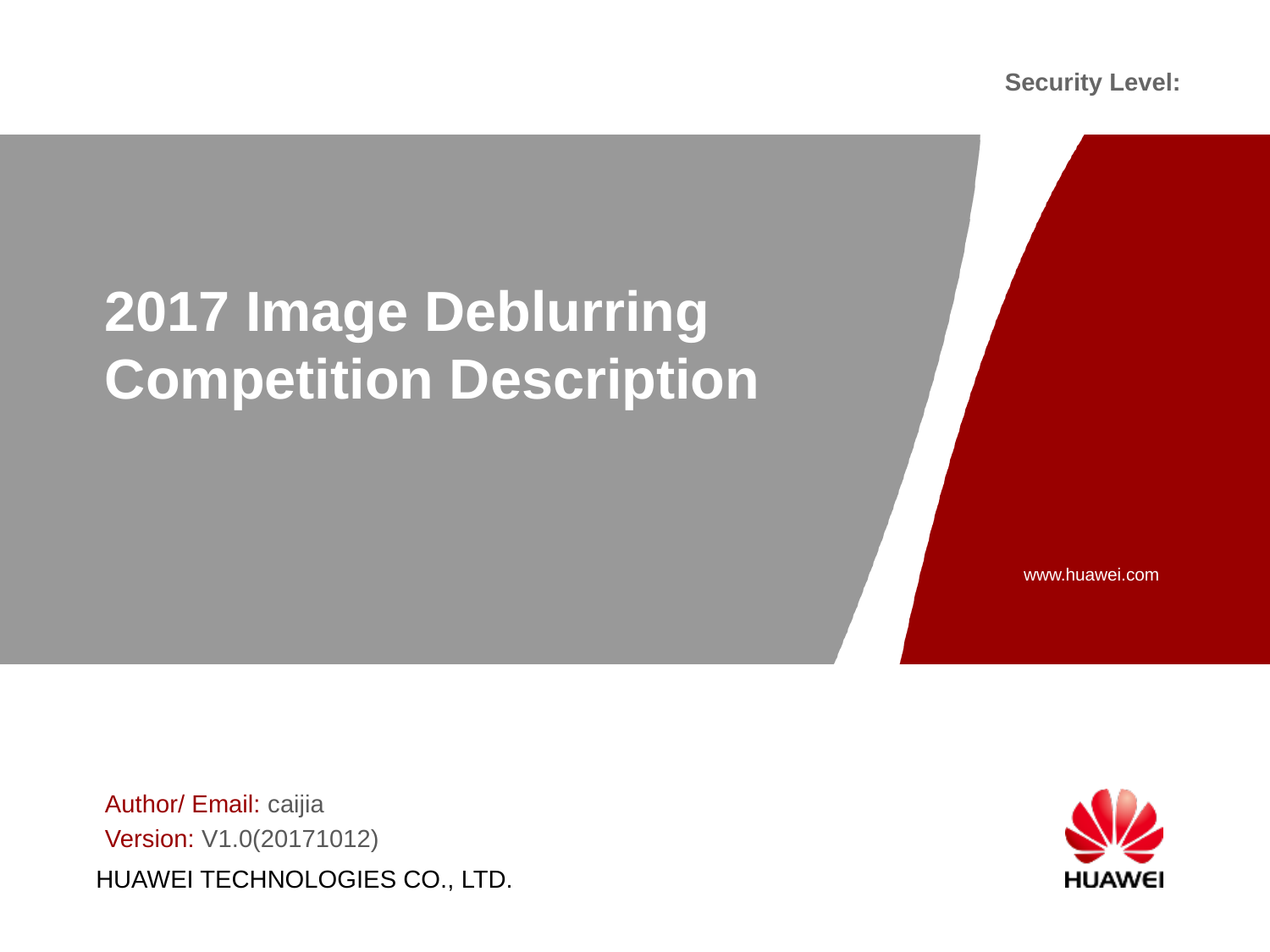

# 2017 Image Deblurring Competition Description
Author/ Email: caijia
Version: V1.0(20171012)